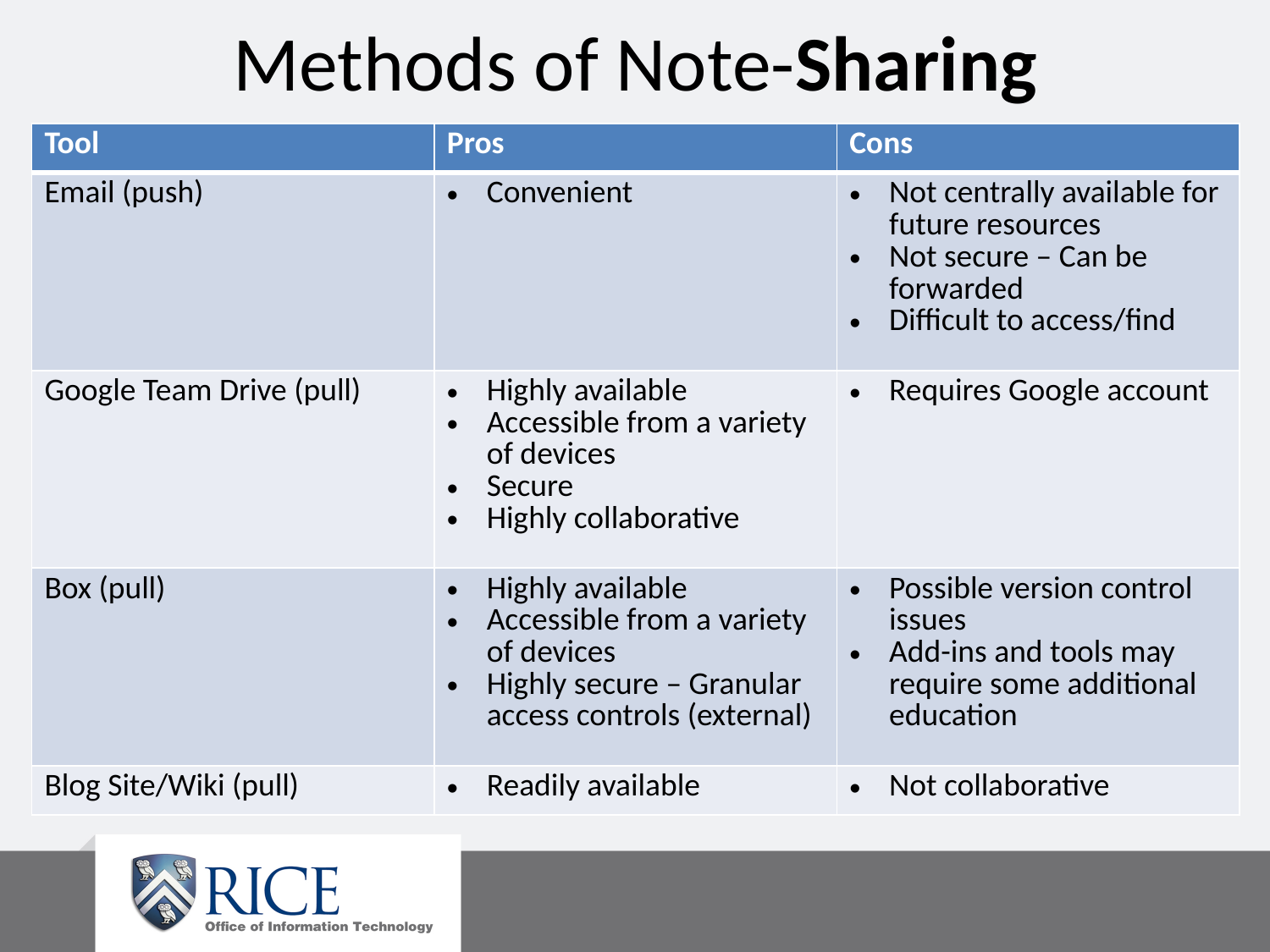

# Methods of Note-Sharing
| Tool | Pros | Cons |
| --- | --- | --- |
| Email (push) | Convenient | Not centrally available for future resources Not secure – Can be forwarded Difficult to access/find |
| Google Team Drive (pull) | Highly available Accessible from a variety of devices Secure Highly collaborative | Requires Google account |
| Box (pull) | Highly available Accessible from a variety of devices Highly secure – Granular access controls (external) | Possible version control issues Add-ins and tools may require some additional education |
| Blog Site/Wiki (pull) | Readily available | Not collaborative |